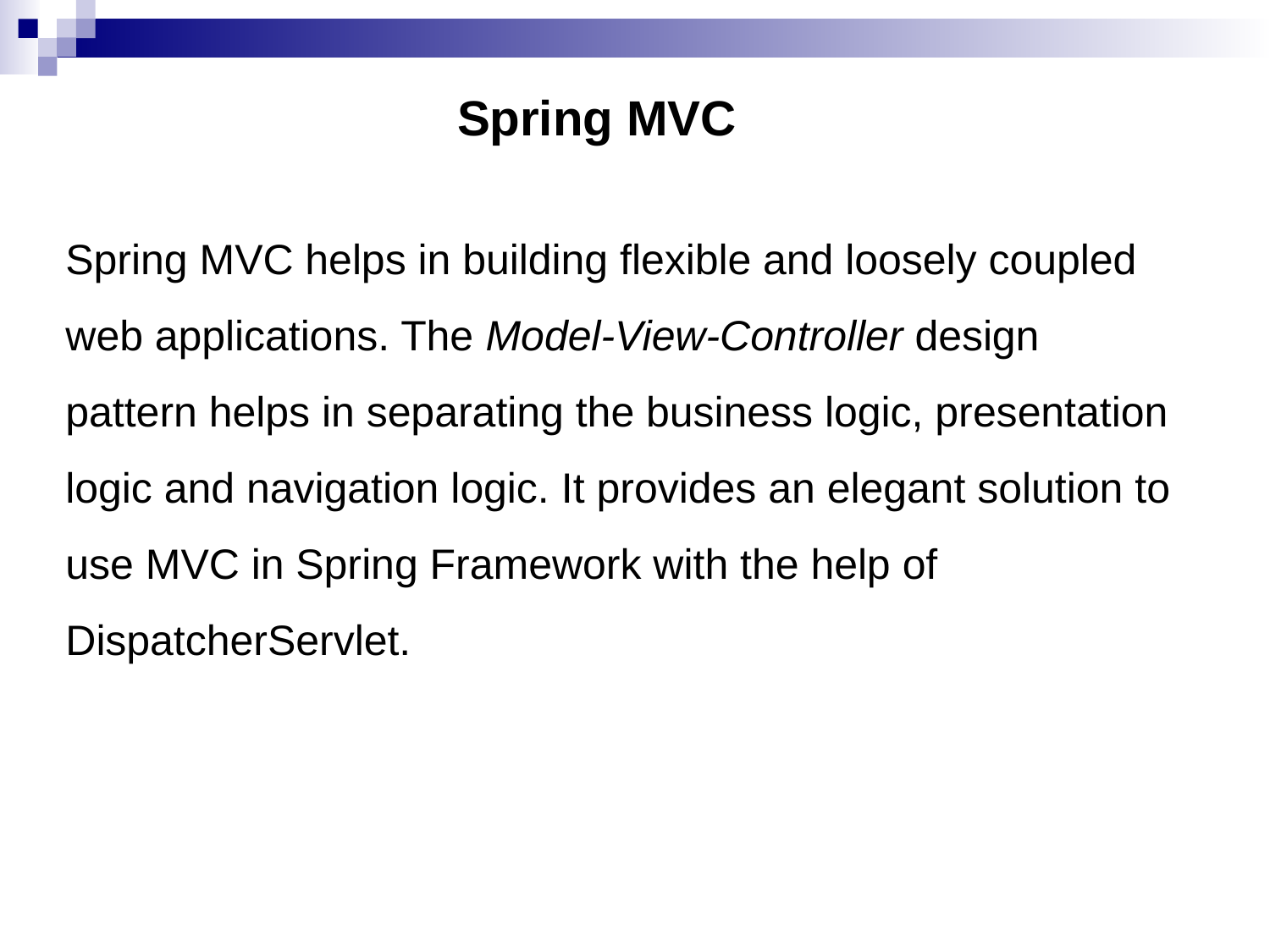

# Spring MVC
Spring MVC helps in building flexible and loosely coupled web applications. The Model-View-Controller design pattern helps in separating the business logic, presentation logic and navigation logic. It provides an elegant solution to use MVC in Spring Framework with the help of DispatcherServlet.